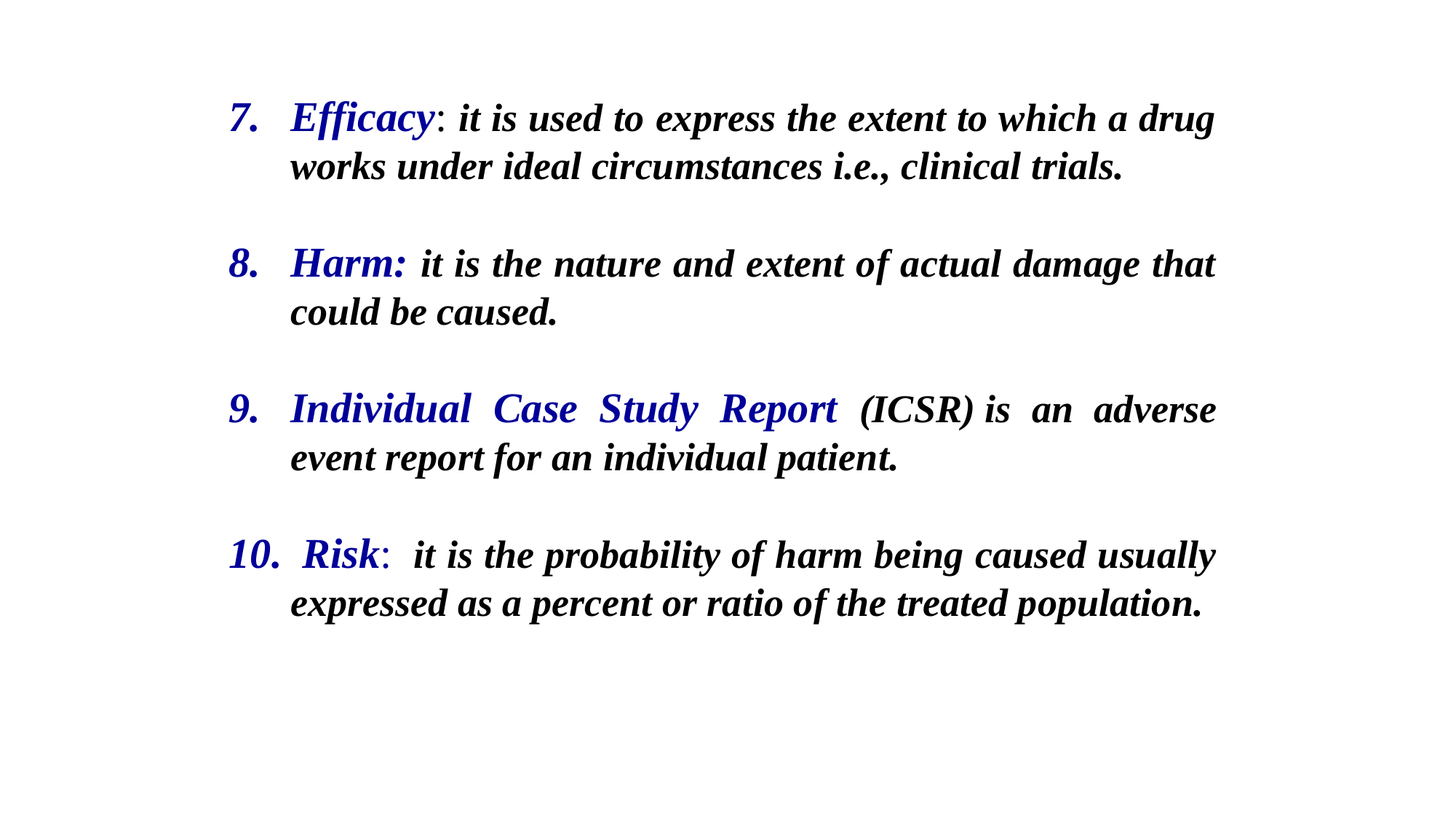

Efficacy: it is used to express the extent to which a drug works under ideal circumstances i.e., clinical trials.

Harm: it is the nature and extent of actual damage that could be caused.

Individual Case Study Report (ICSR) is an adverse event report for an individual patient.

 Risk:  it is the probability of harm being caused usually expressed as a percent or ratio of the treated population.